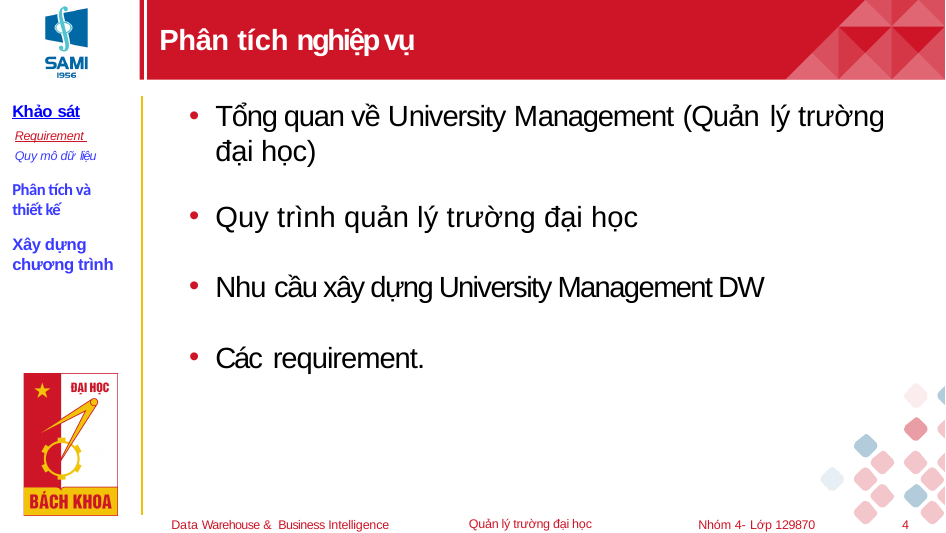

# Phân tích nghiệp vụ
Khảo sát
Requirement  Quy mô dữ liệu
Tổng quan về University Management (Quản lý trường đại học)

Phân tích và thiết kế
Quy trình quản lý trường đại học
Xây dựng chương trình
Nhu cầu xây dựng University Management DW

Các requirement.

Data Warehouse & Business Intelligence
Quản lý trường đại học
Nhóm 4- Lớp 129870
4